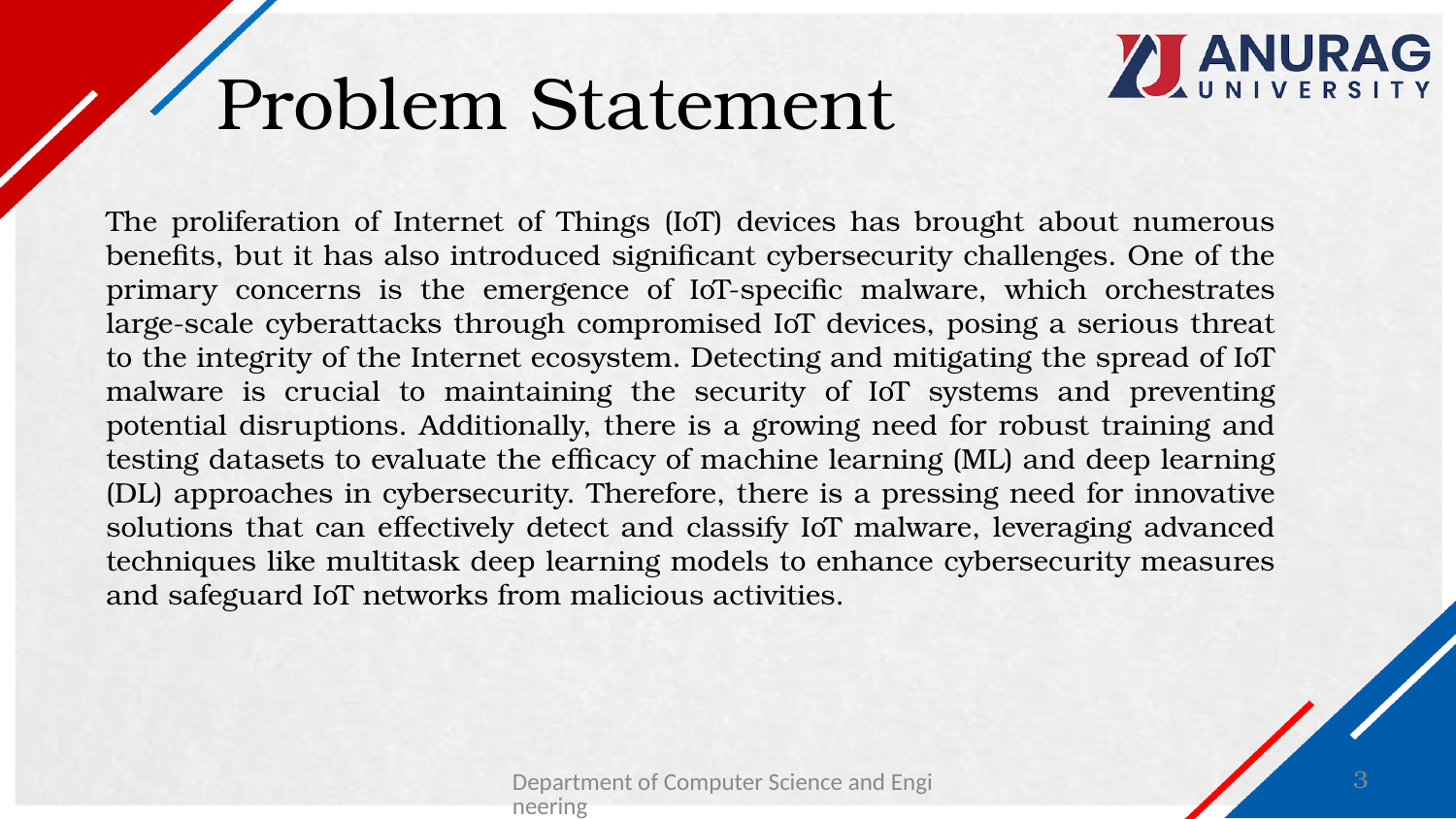

# Problem Statement
The proliferation of Internet of Things (IoT) devices has brought about numerous benefits, but it has also introduced significant cybersecurity challenges. One of the primary concerns is the emergence of IoT-specific malware, which orchestrates large-scale cyberattacks through compromised IoT devices, posing a serious threat to the integrity of the Internet ecosystem. Detecting and mitigating the spread of IoT malware is crucial to maintaining the security of IoT systems and preventing potential disruptions. Additionally, there is a growing need for robust training and testing datasets to evaluate the efficacy of machine learning (ML) and deep learning (DL) approaches in cybersecurity. Therefore, there is a pressing need for innovative solutions that can effectively detect and classify IoT malware, leveraging advanced techniques like multitask deep learning models to enhance cybersecurity measures and safeguard IoT networks from malicious activities.

Department of Computer Science and Engineering
3